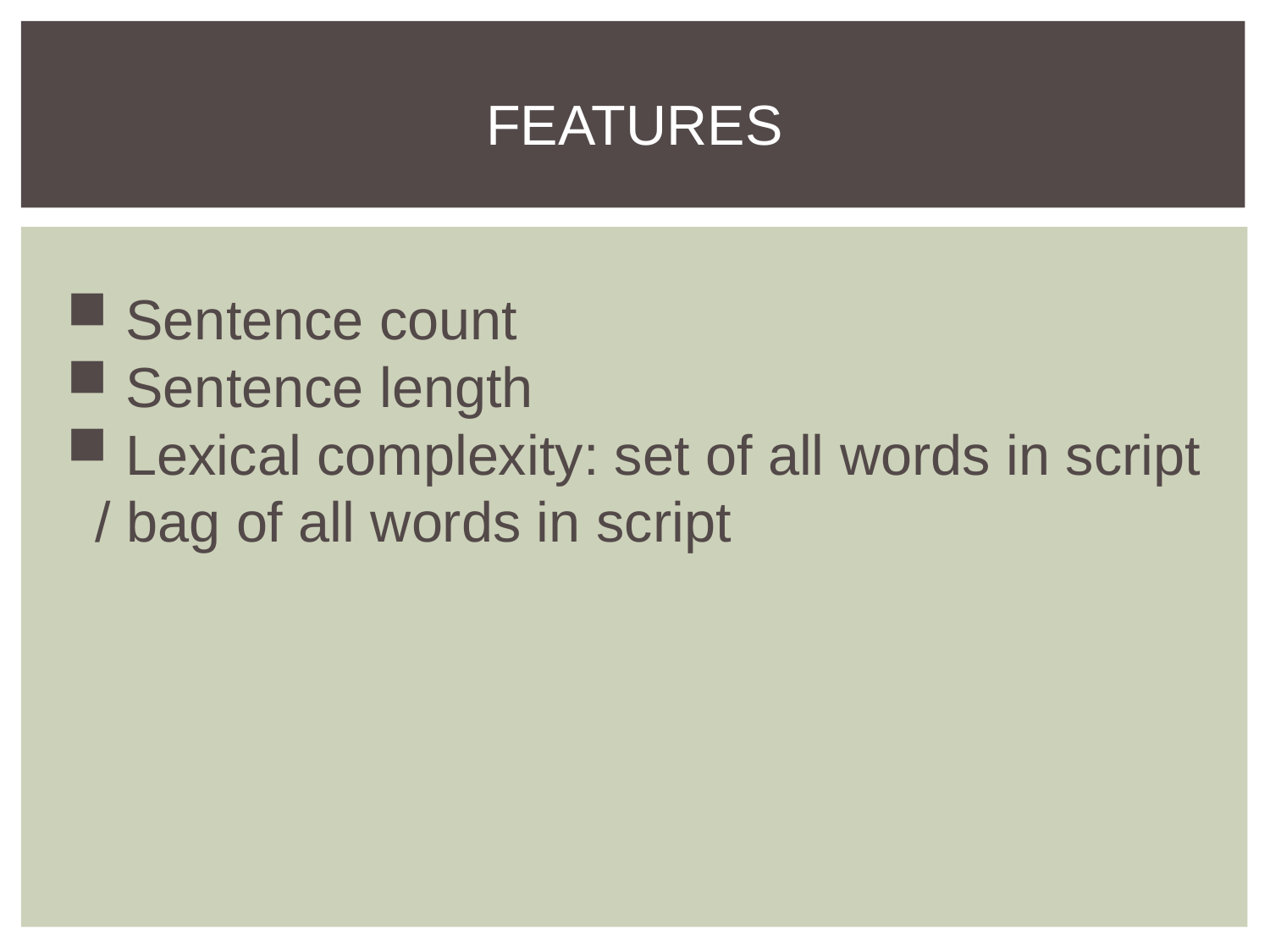

FEATURES

 Sentence count
 Sentence length
 Lexical complexity: set of all words in script / bag of all words in script